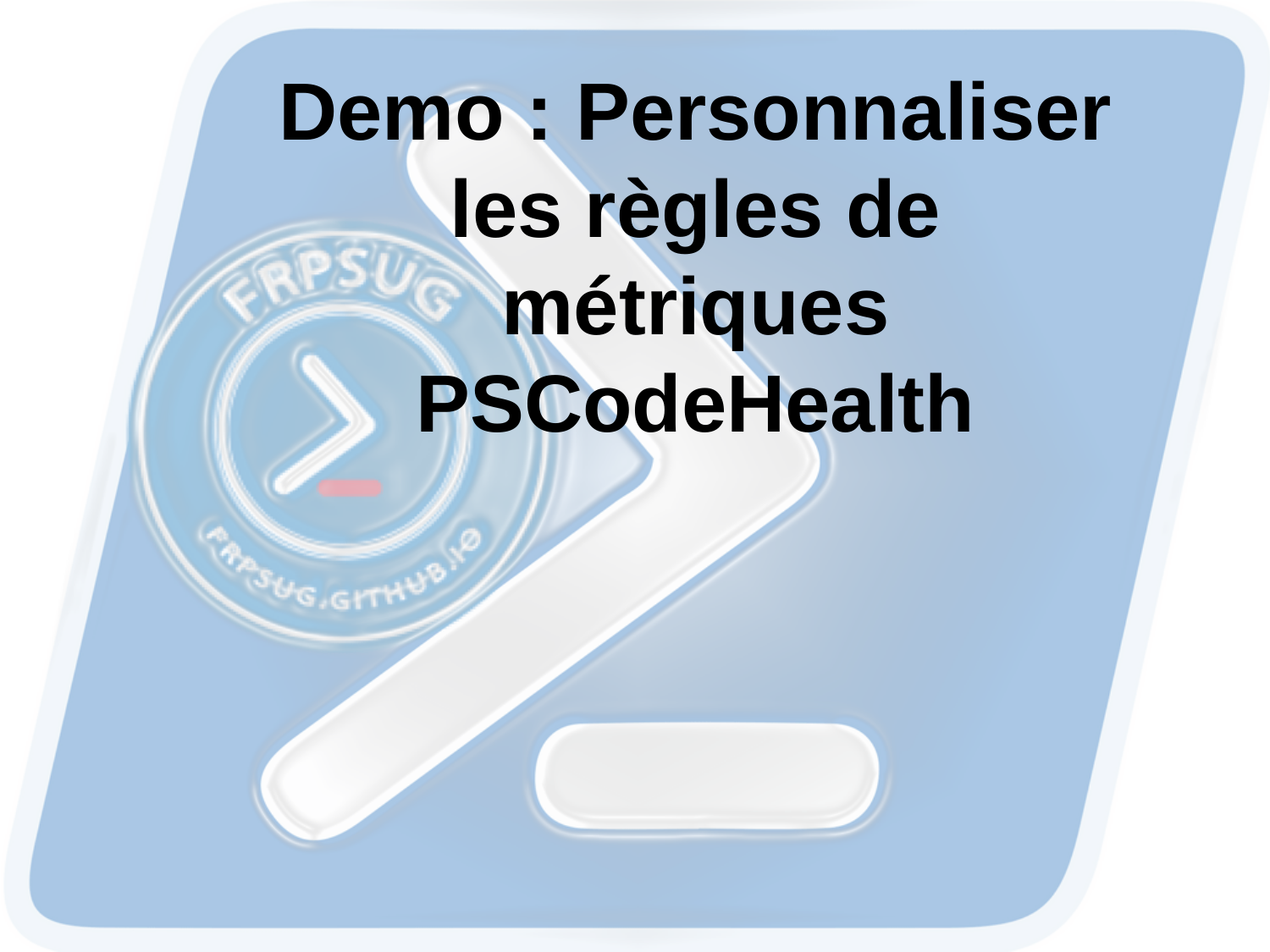

# Demo : Personnaliser les règles de métriques PSCodeHealth